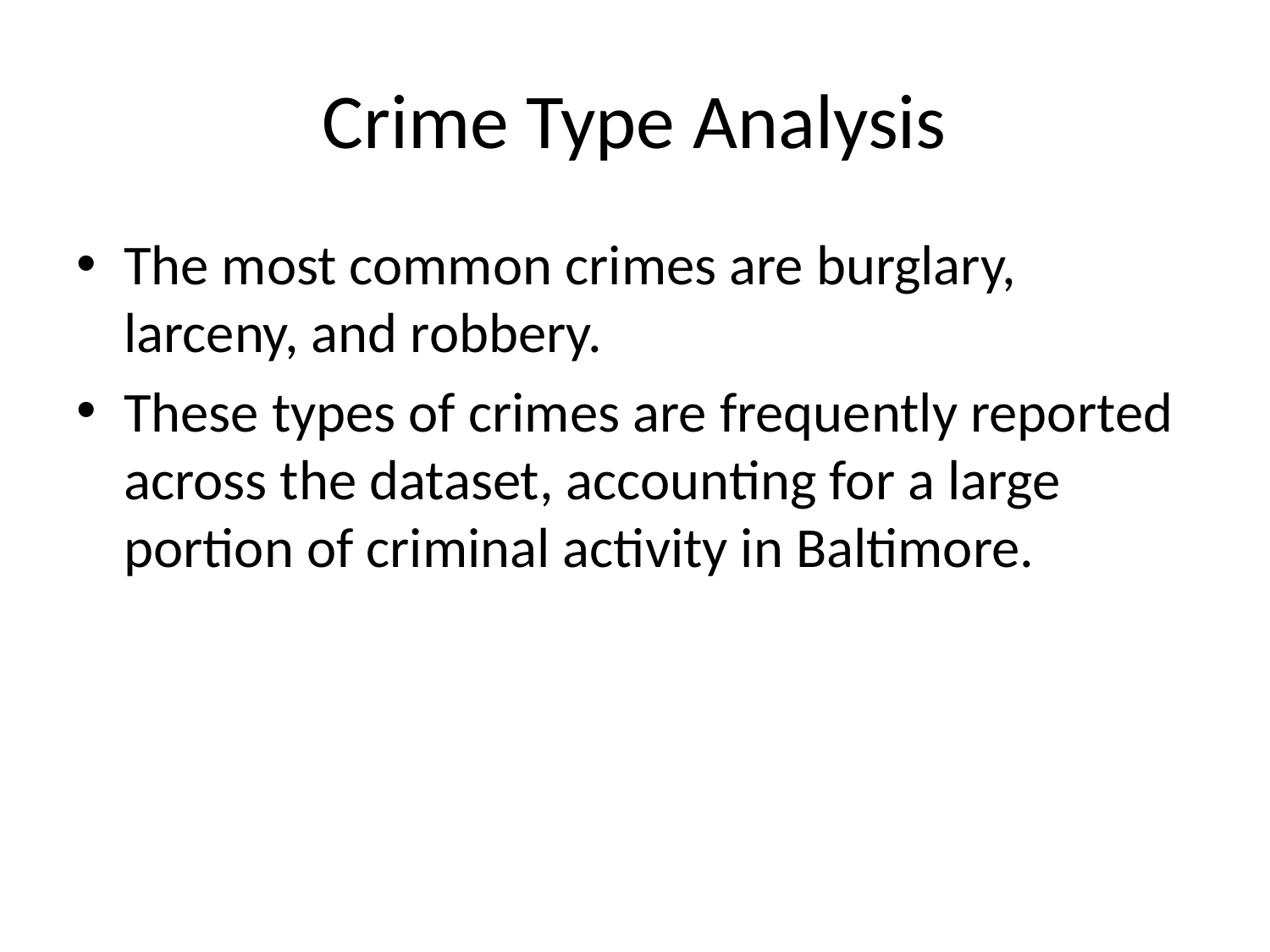

# Crime Type Analysis
The most common crimes are burglary, larceny, and robbery.
These types of crimes are frequently reported across the dataset, accounting for a large portion of criminal activity in Baltimore.